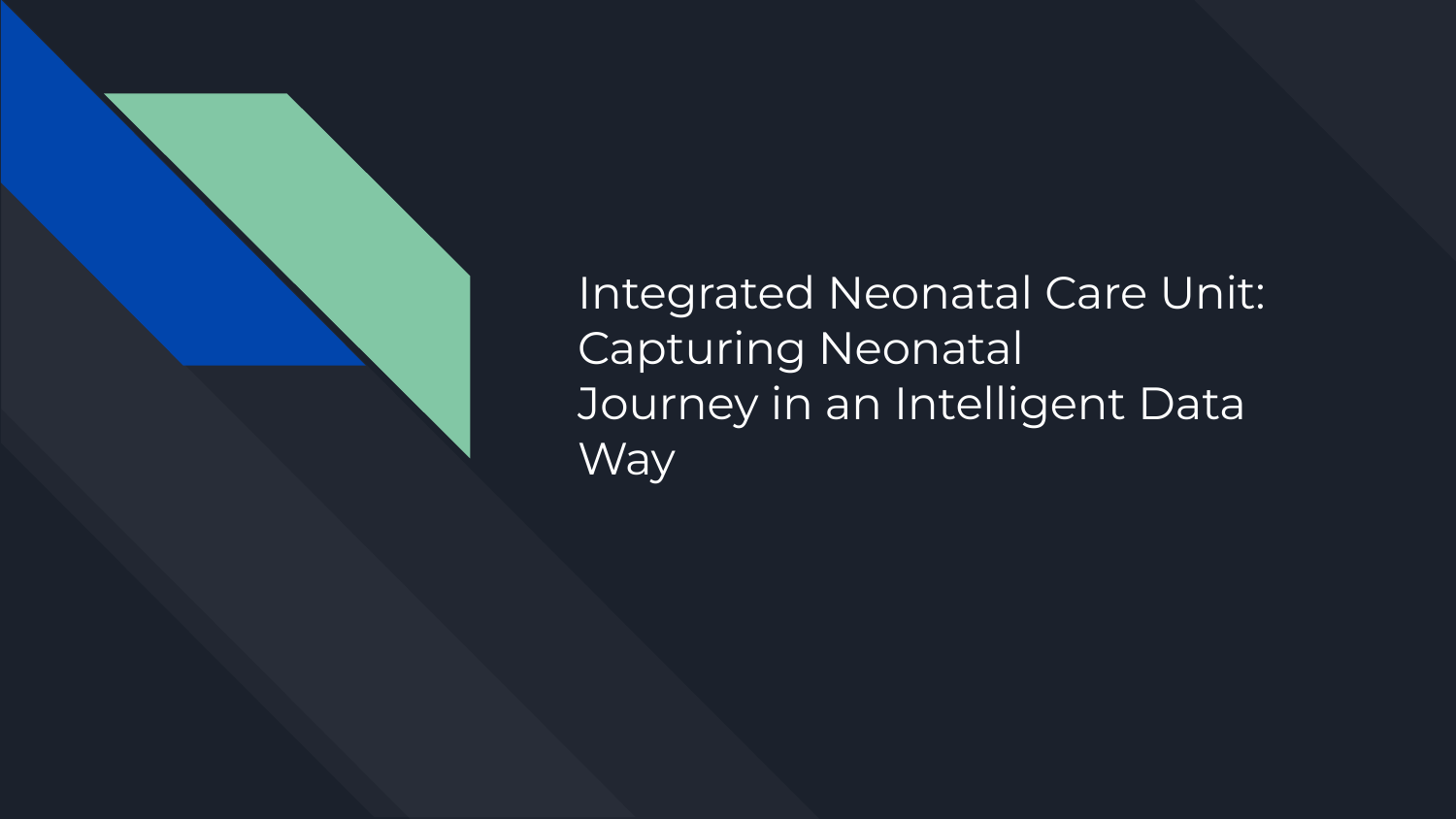

# Integrated Neonatal Care Unit: Capturing Neonatal
Journey in an Intelligent Data Way